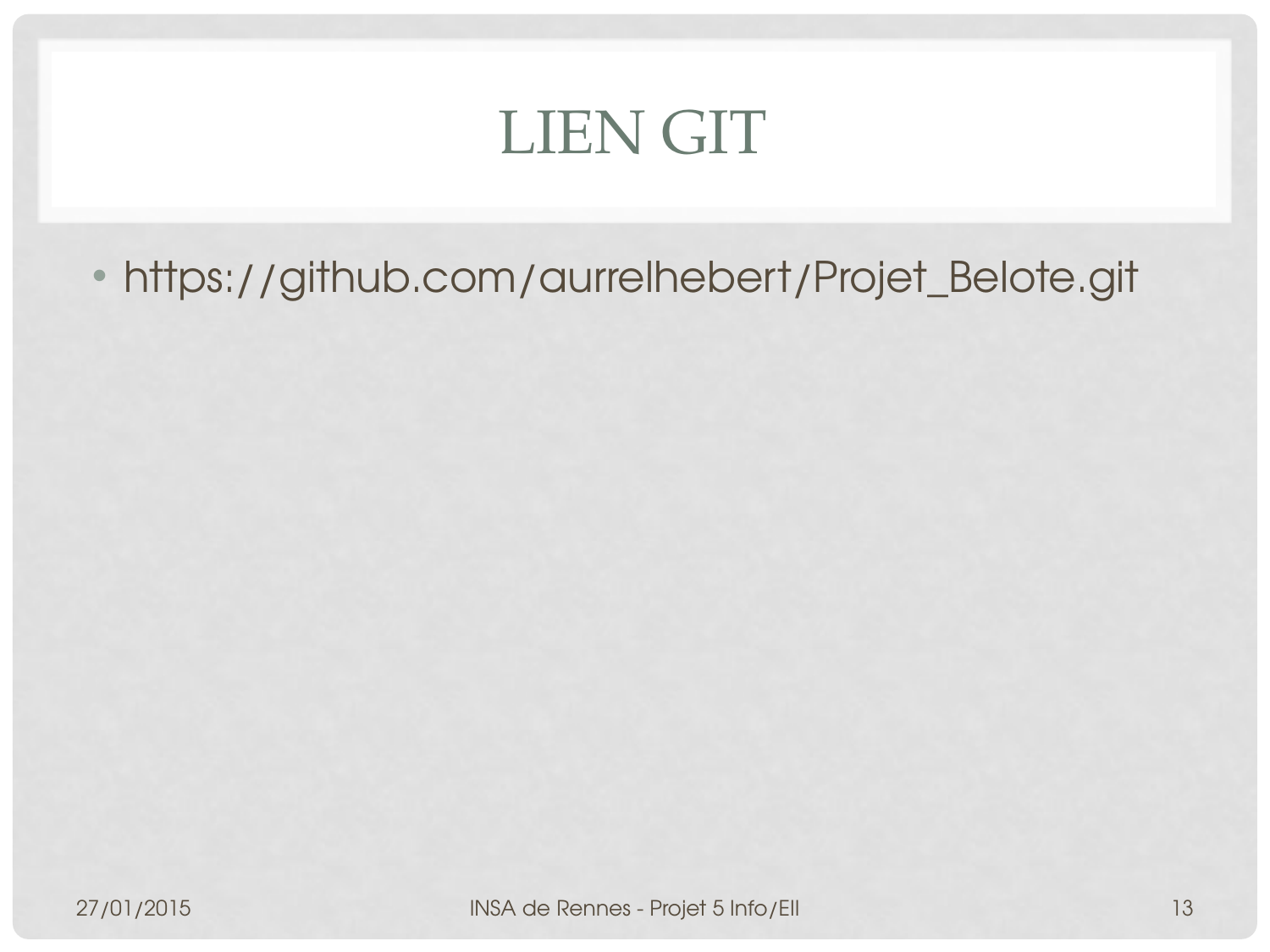

# Lien git
https://github.com/aurrelhebert/Projet_Belote.git
27/01/2015
INSA de Rennes - Projet 5 Info/EII
13